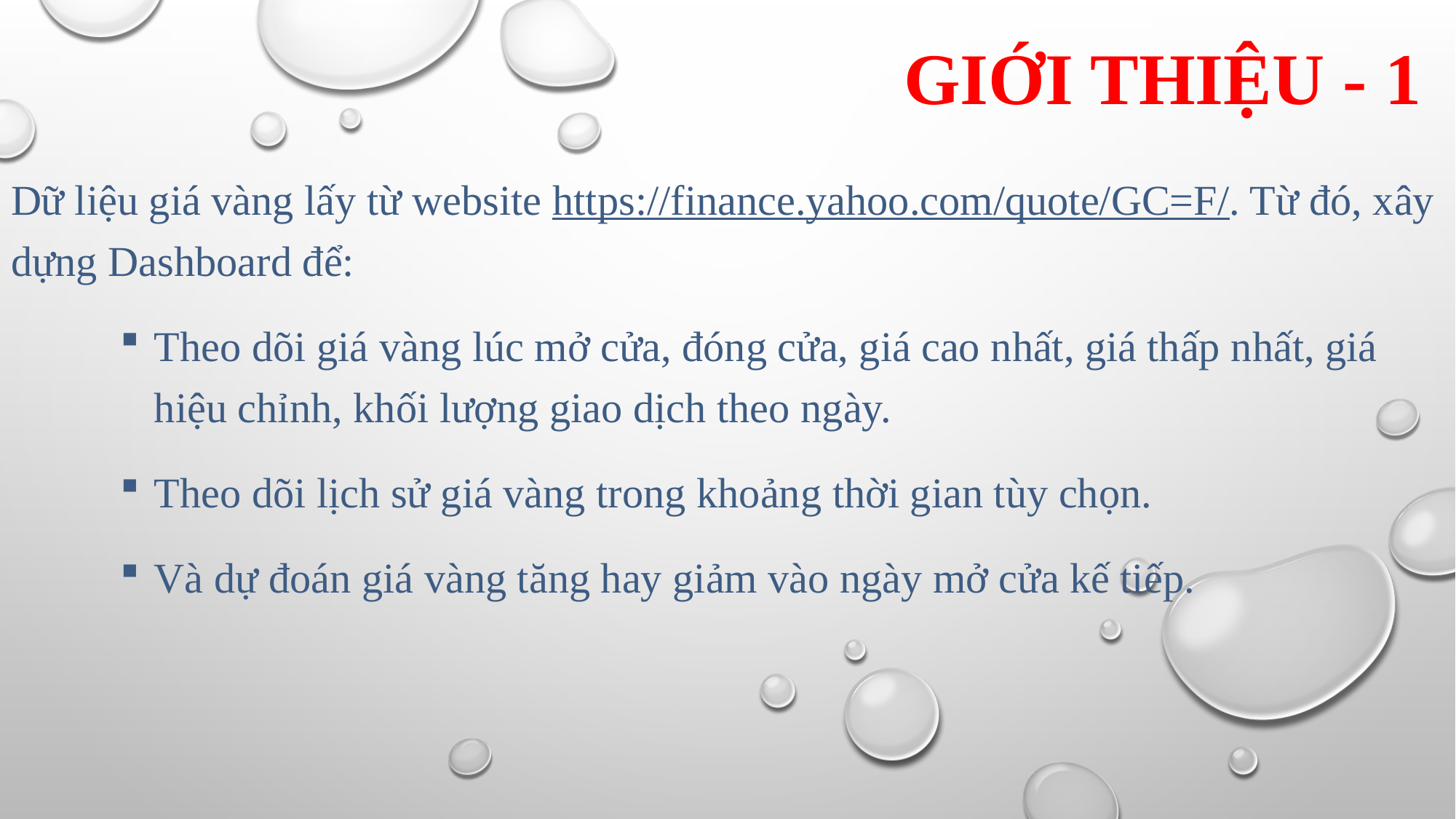

# GIỚI THIỆU - 1
Dữ liệu giá vàng lấy từ website https://finance.yahoo.com/quote/GC=F/. Từ đó, xây dựng Dashboard để:
Theo dõi giá vàng lúc mở cửa, đóng cửa, giá cao nhất, giá thấp nhất, giá hiệu chỉnh, khối lượng giao dịch theo ngày.
Theo dõi lịch sử giá vàng trong khoảng thời gian tùy chọn.
Và dự đoán giá vàng tăng hay giảm vào ngày mở cửa kế tiếp.